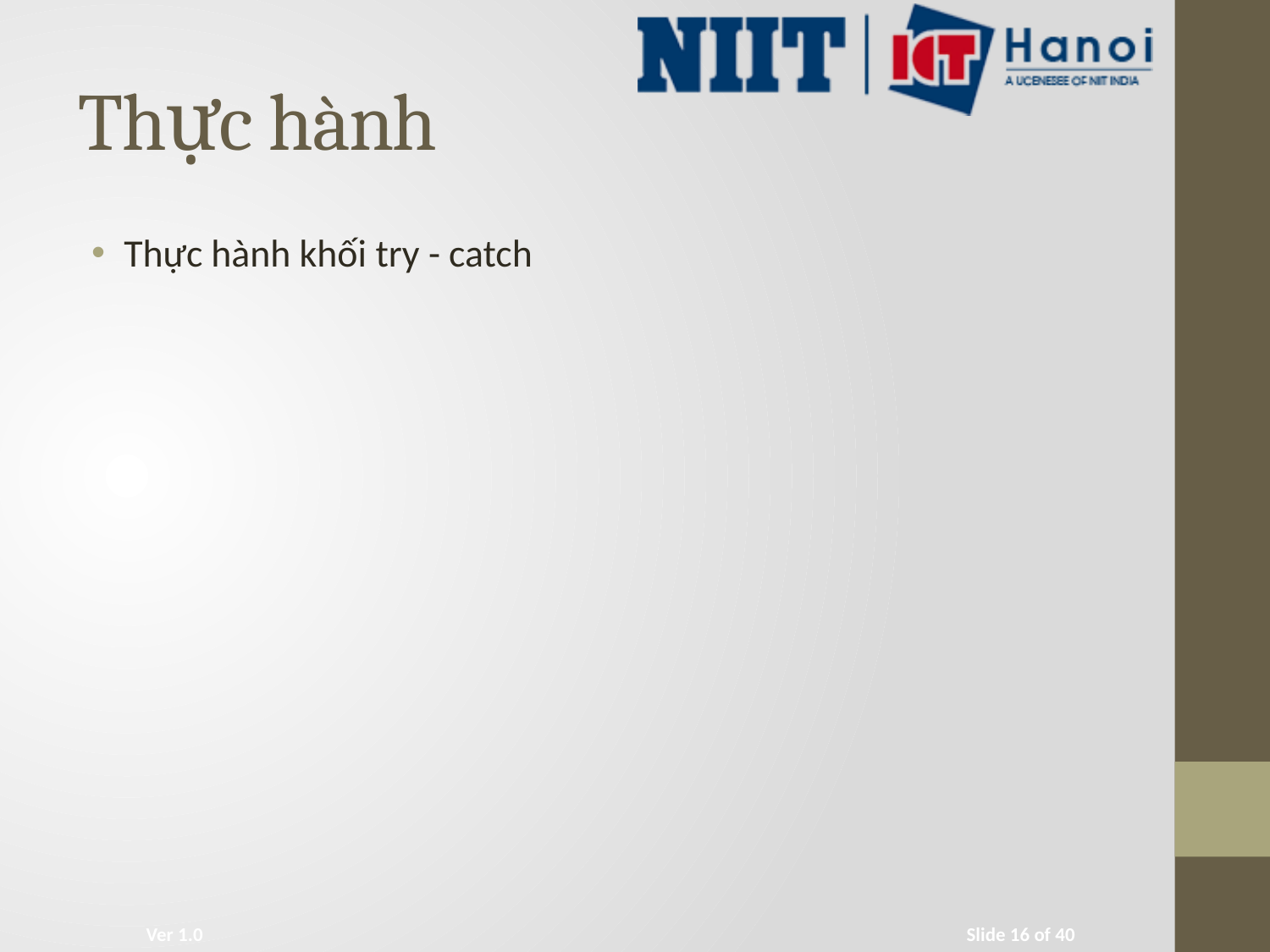

# Thực hành
Thực hành khối try - catch